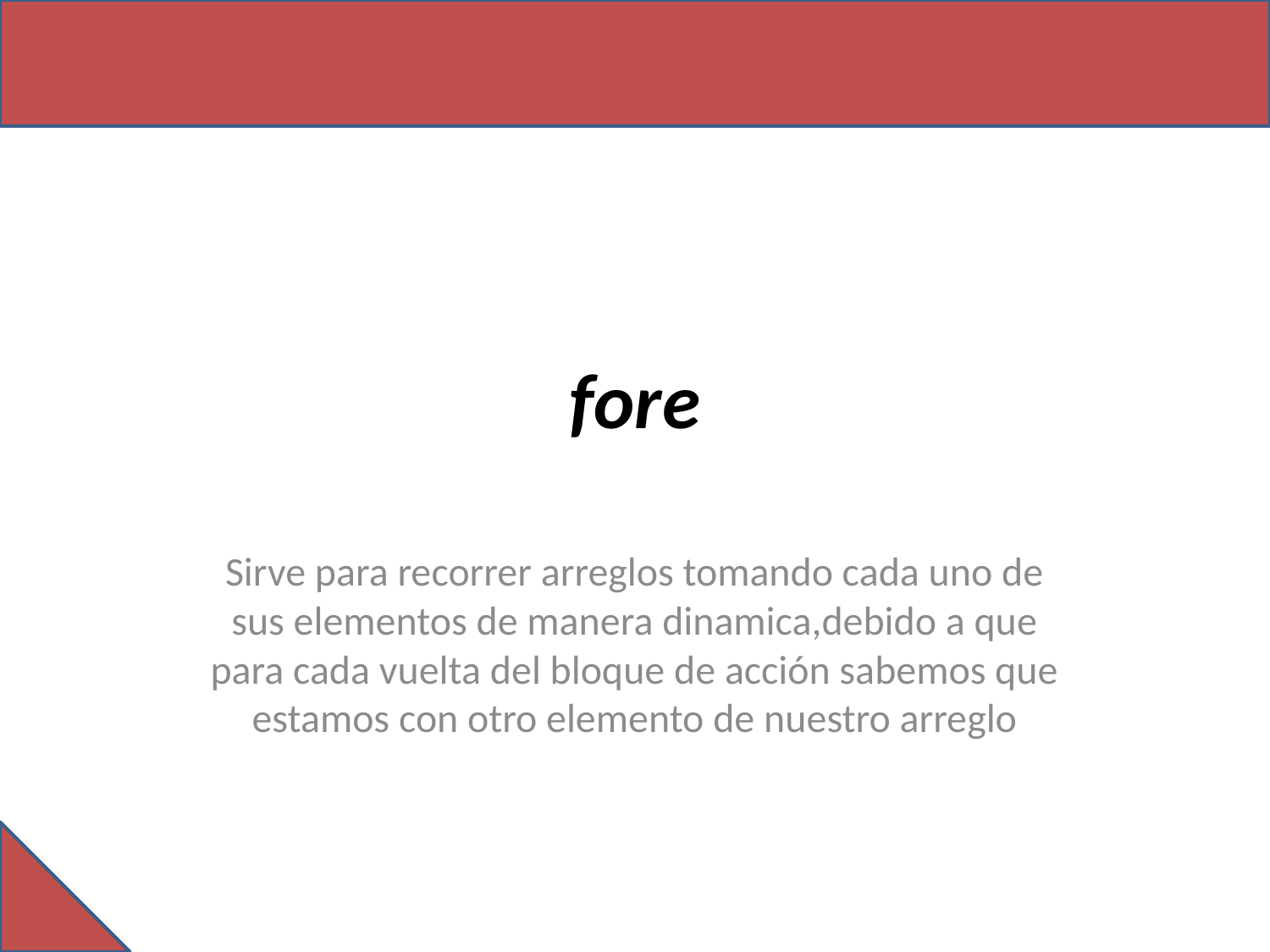

# fore
Sirve para recorrer arreglos tomando cada uno de sus elementos de manera dinamica,debido a que para cada vuelta del bloque de acción sabemos que estamos con otro elemento de nuestro arreglo